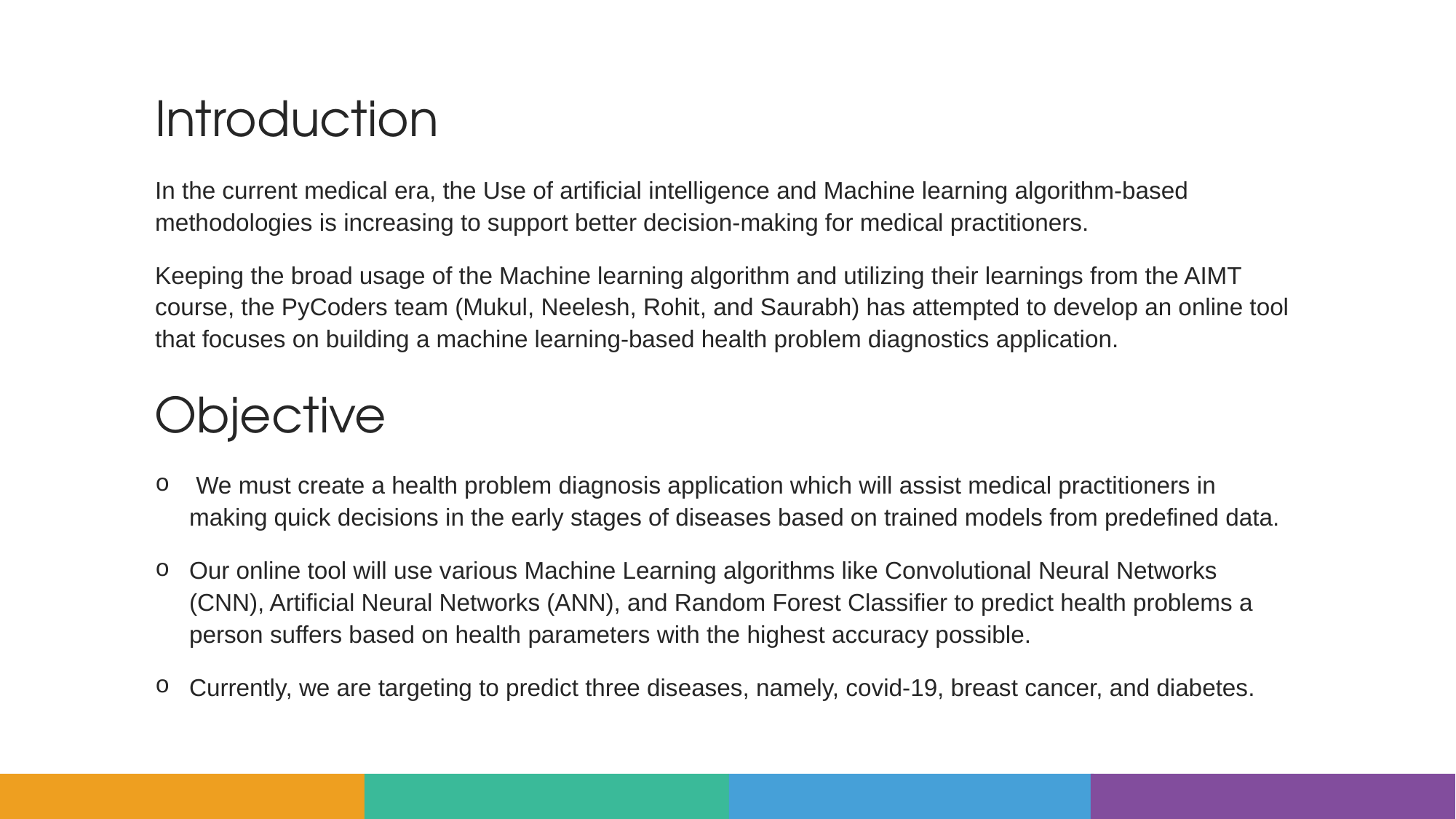

# Introduction
In the current medical era, the Use of artificial intelligence and Machine learning algorithm-based methodologies is increasing to support better decision-making for medical practitioners.
Keeping the broad usage of the Machine learning algorithm and utilizing their learnings from the AIMT course, the PyCoders team (Mukul, Neelesh, Rohit, and Saurabh) has attempted to develop an online tool that focuses on building a machine learning-based health problem diagnostics application.
Objective
 We must create a health problem diagnosis application which will assist medical practitioners in making quick decisions in the early stages of diseases based on trained models from predefined data.
Our online tool will use various Machine Learning algorithms like Convolutional Neural Networks (CNN), Artificial Neural Networks (ANN), and Random Forest Classifier to predict health problems a person suffers based on health parameters with the highest accuracy possible.
Currently, we are targeting to predict three diseases, namely, covid-19, breast cancer, and diabetes.